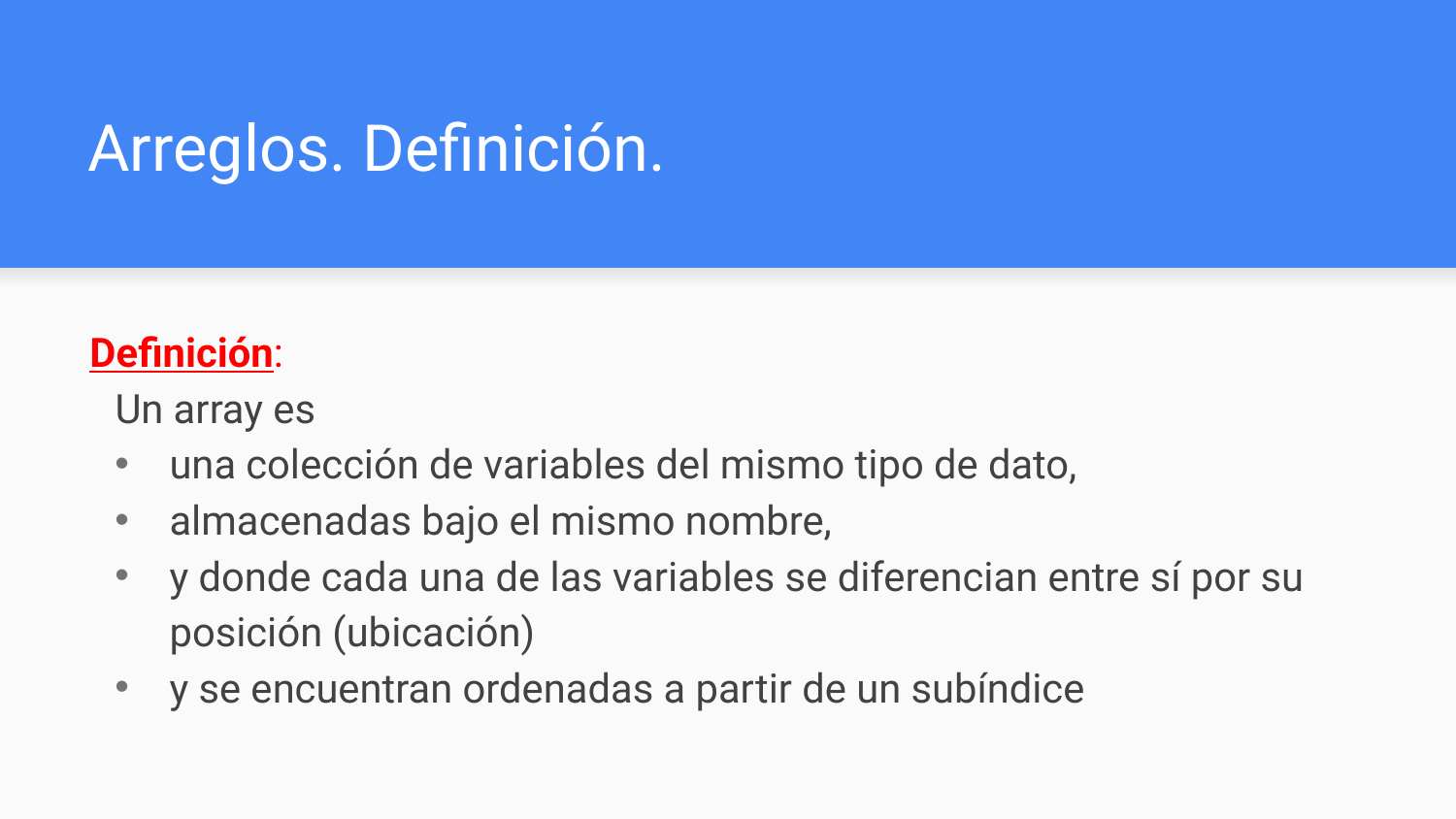

# Arreglos. Definición.
Definición:
Un array es
una colección de variables del mismo tipo de dato,
almacenadas bajo el mismo nombre,
y donde cada una de las variables se diferencian entre sí por su posición (ubicación)
y se encuentran ordenadas a partir de un subíndice